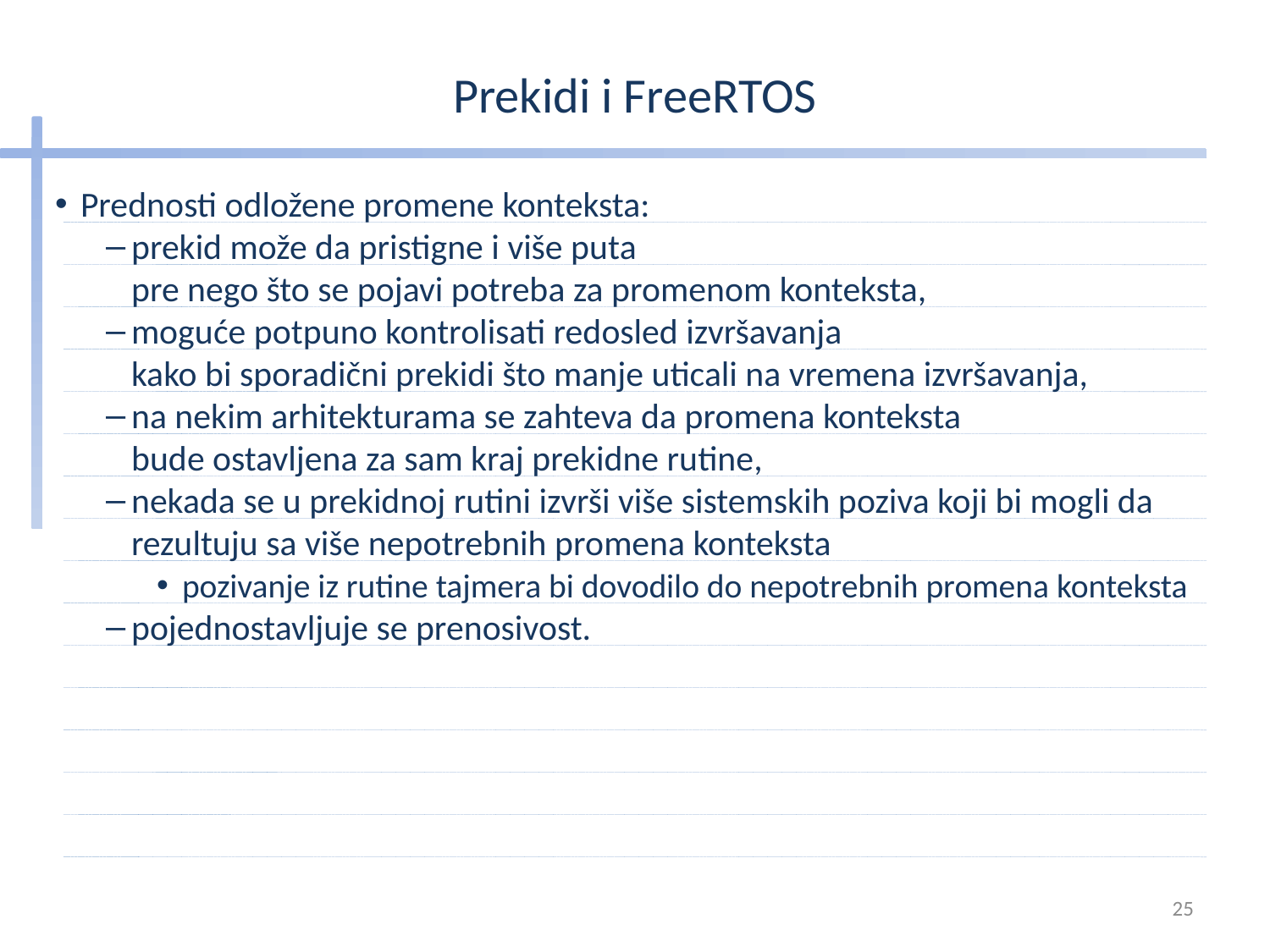

# Prekidi i FreeRTOS
Prednosti odložene promene konteksta:
prekid može da pristigne i više puta
pre nego što se pojavi potreba za promenom konteksta,
moguće potpuno kontrolisati redosled izvršavanja
kako bi sporadični prekidi što manje uticali na vremena izvršavanja,
na nekim arhitekturama se zahteva da promena konteksta
bude ostavljena za sam kraj prekidne rutine,
nekada se u prekidnoj rutini izvrši više sistemskih poziva koji bi mogli da rezultuju sa više nepotrebnih promena konteksta
pozivanje iz rutine tajmera bi dovodilo do nepotrebnih promena konteksta
pojednostavljuje se prenosivost.

25